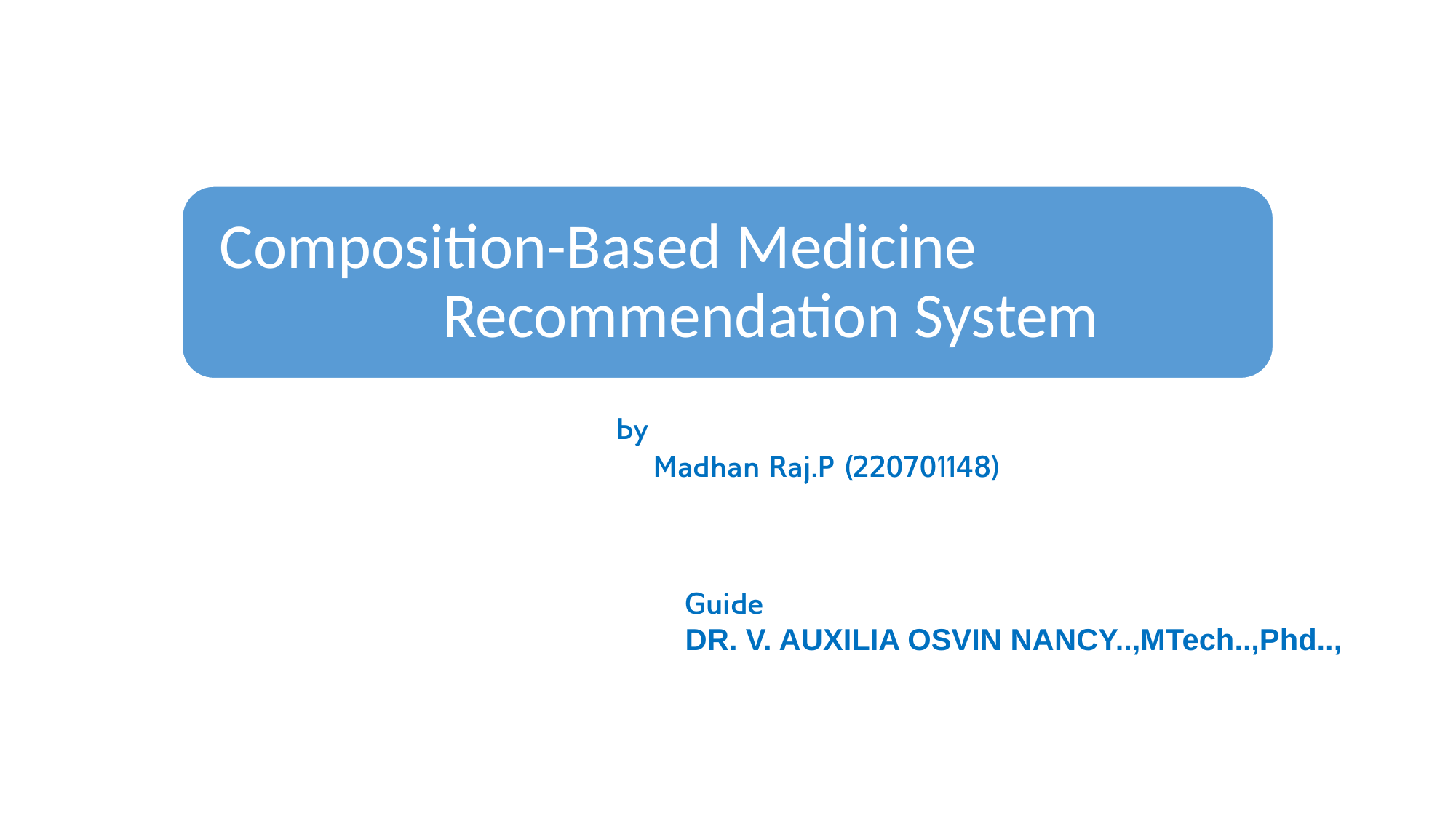

Composition-Based Medicine                         Recommendation System
		 by
                           Madhan Raj.P (220701148)
     Guide
    DR. V. AUXILIA OSVIN NANCY..,MTech..,Phd..,